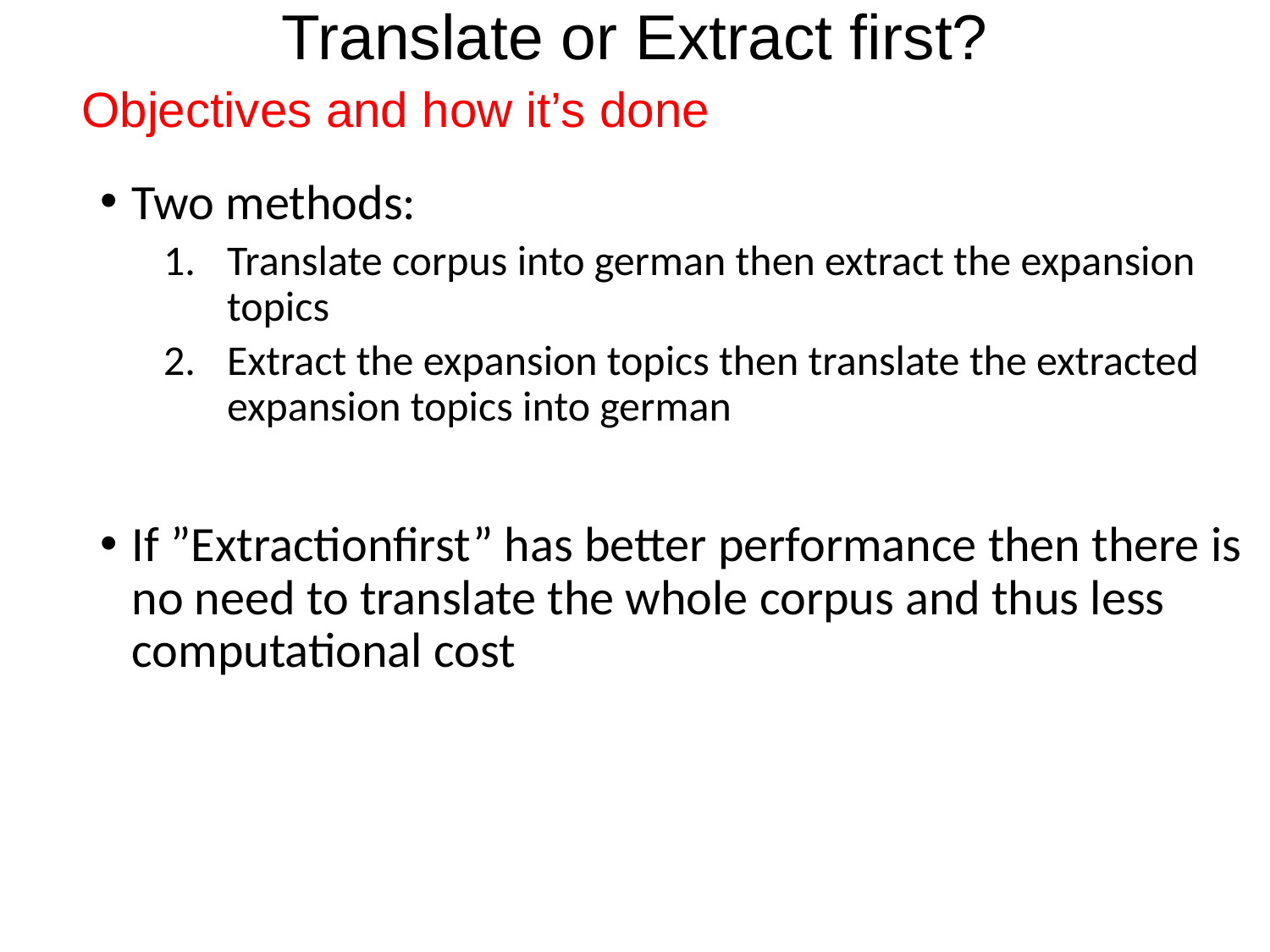

# Translate or Extract first?
Objectives and how it’s done
Two methods:
Translate corpus into german then extract the expansion topics
Extract the expansion topics then translate the extracted expansion topics into german

If ”Extractionfirst” has better performance then there is no need to translate the whole corpus and thus less computational cost